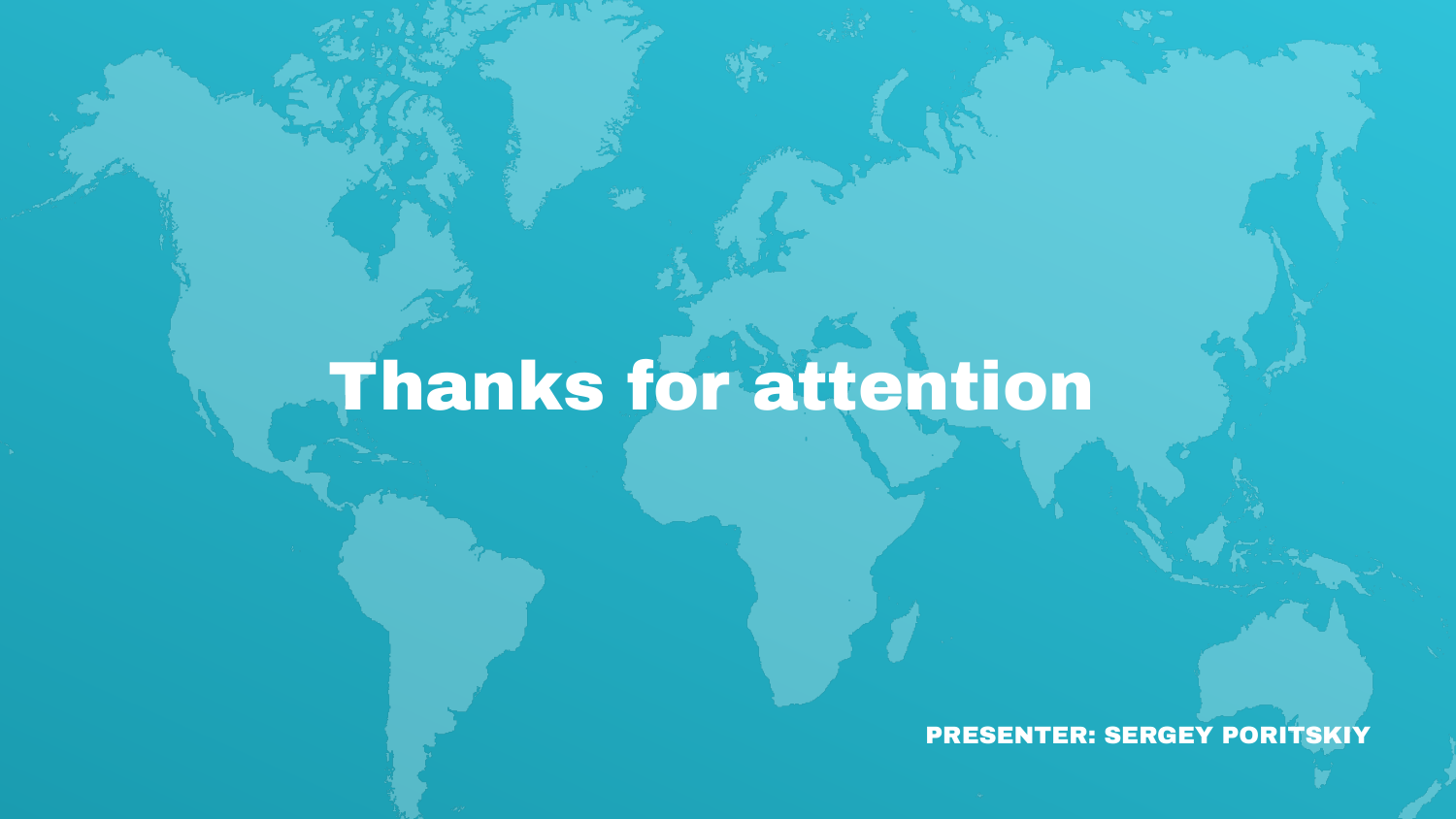

Thanks for attention
# PRESENTER: SERGEY PORITSKIY